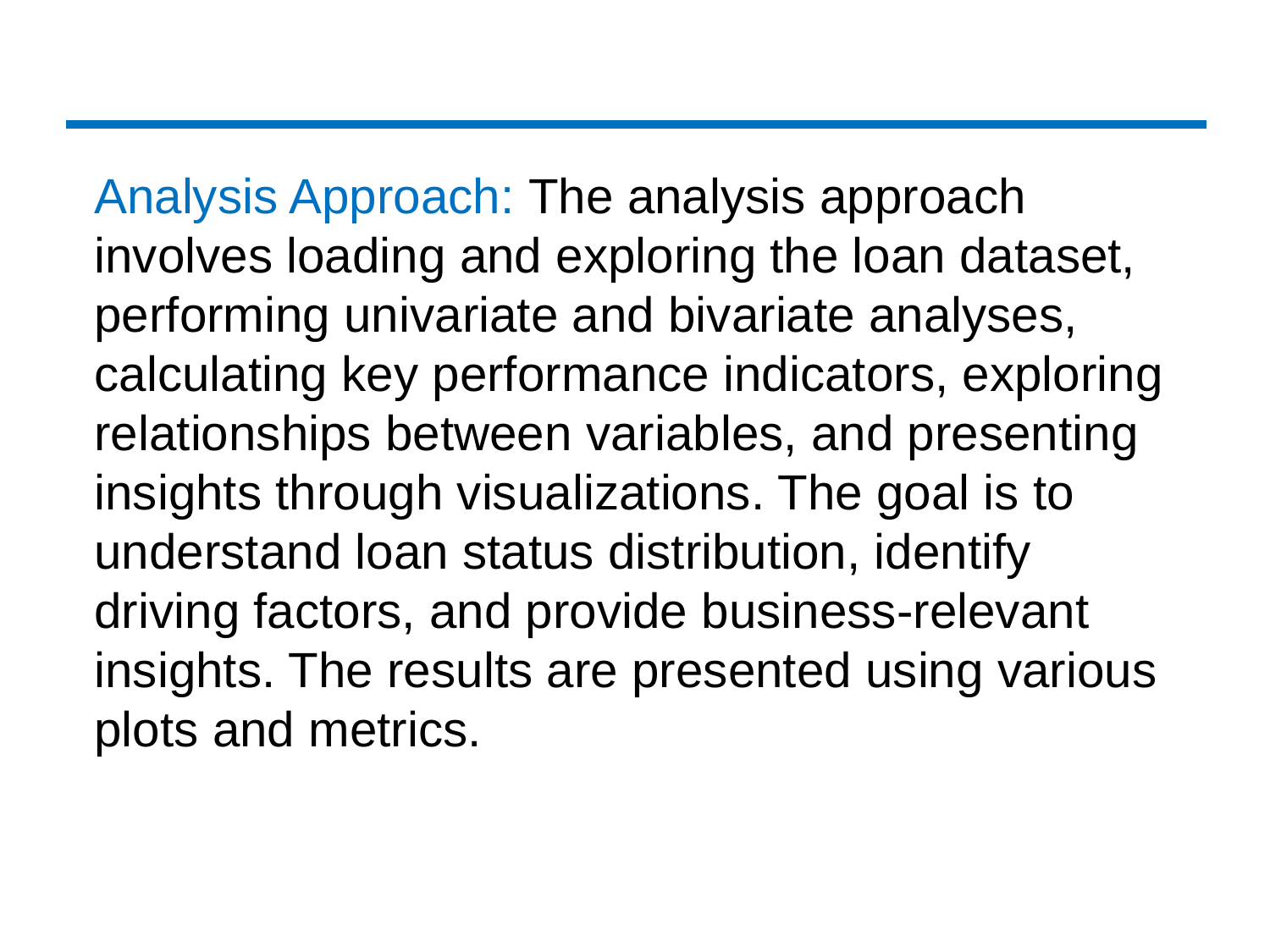

Analysis Approach: The analysis approach involves loading and exploring the loan dataset, performing univariate and bivariate analyses, calculating key performance indicators, exploring relationships between variables, and presenting insights through visualizations. The goal is to understand loan status distribution, identify driving factors, and provide business-relevant insights. The results are presented using various plots and metrics.